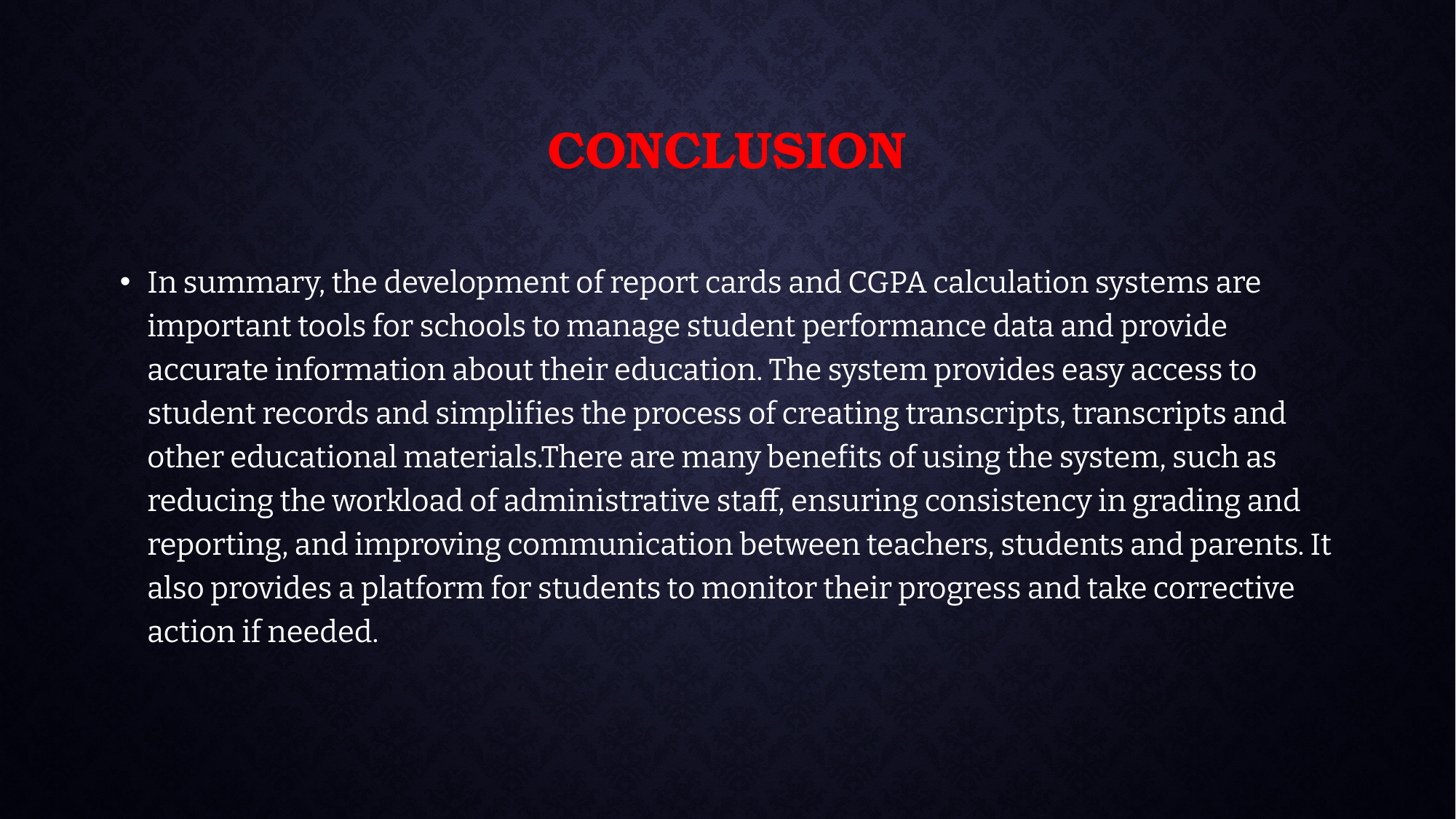

# CONCLUSION
In summary, the development of report cards and CGPA calculation systems are important tools for schools to manage student performance data and provide accurate information about their education. The system provides easy access to student records and simplifies the process of creating transcripts, transcripts and other educational materials.There are many benefits of using the system, such as reducing the workload of administrative staff, ensuring consistency in grading and reporting, and improving communication between teachers, students and parents. It also provides a platform for students to monitor their progress and take corrective action if needed.